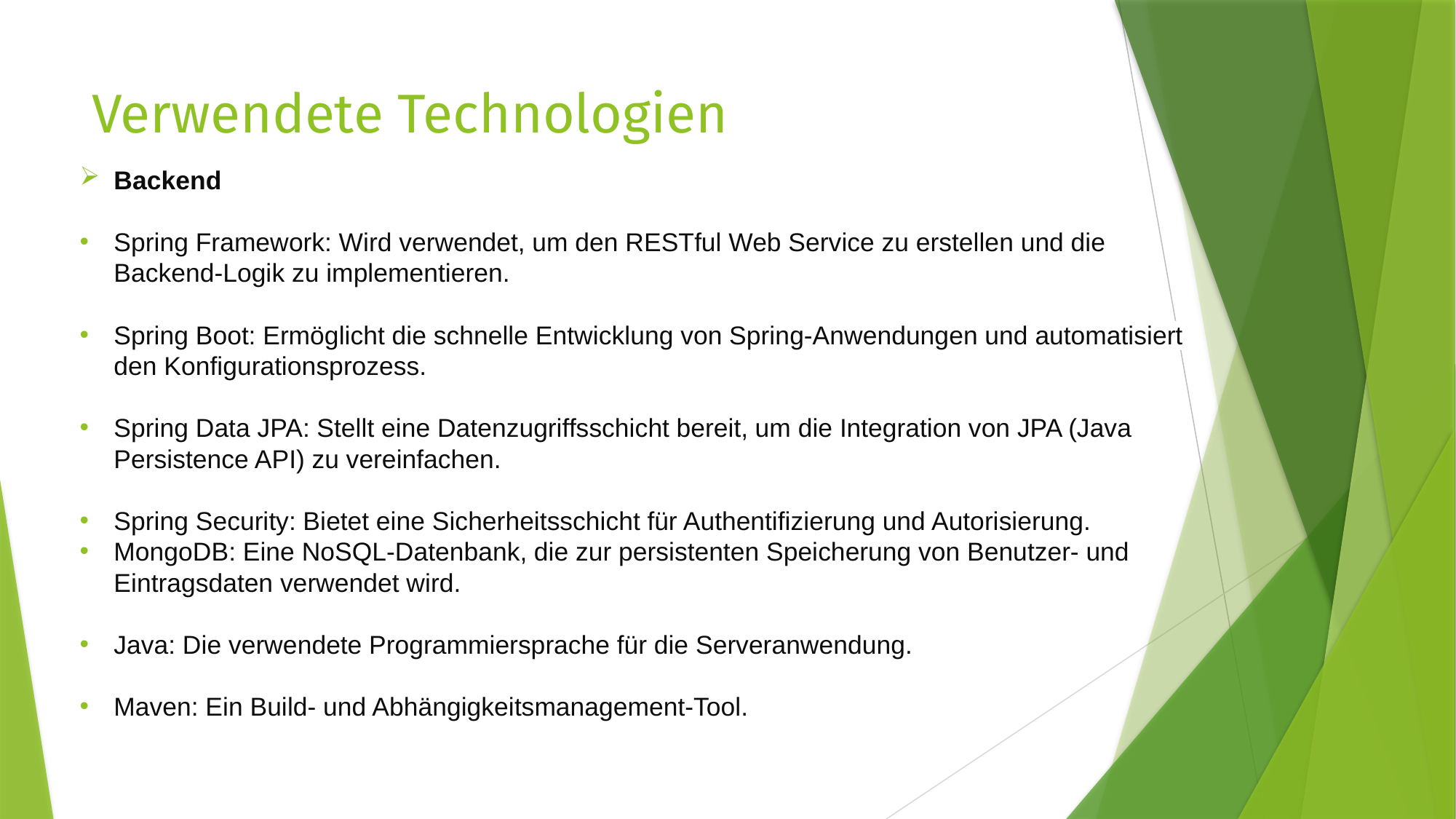

# Verwendete Technologien

Backend

Spring Framework: Wird verwendet, um den RESTful Web Service zu erstellen und die Backend-Logik zu implementieren.

Spring Boot: Ermöglicht die schnelle Entwicklung von Spring-Anwendungen und automatisiert den Konfigurationsprozess.

Spring Data JPA: Stellt eine Datenzugriffsschicht bereit, um die Integration von JPA (Java Persistence API) zu vereinfachen.

Spring Security: Bietet eine Sicherheitsschicht für Authentifizierung und Autorisierung.
MongoDB: Eine NoSQL-Datenbank, die zur persistenten Speicherung von Benutzer- und Eintragsdaten verwendet wird.

Java: Die verwendete Programmiersprache für die Serveranwendung.

Maven: Ein Build- und Abhängigkeitsmanagement-Tool.